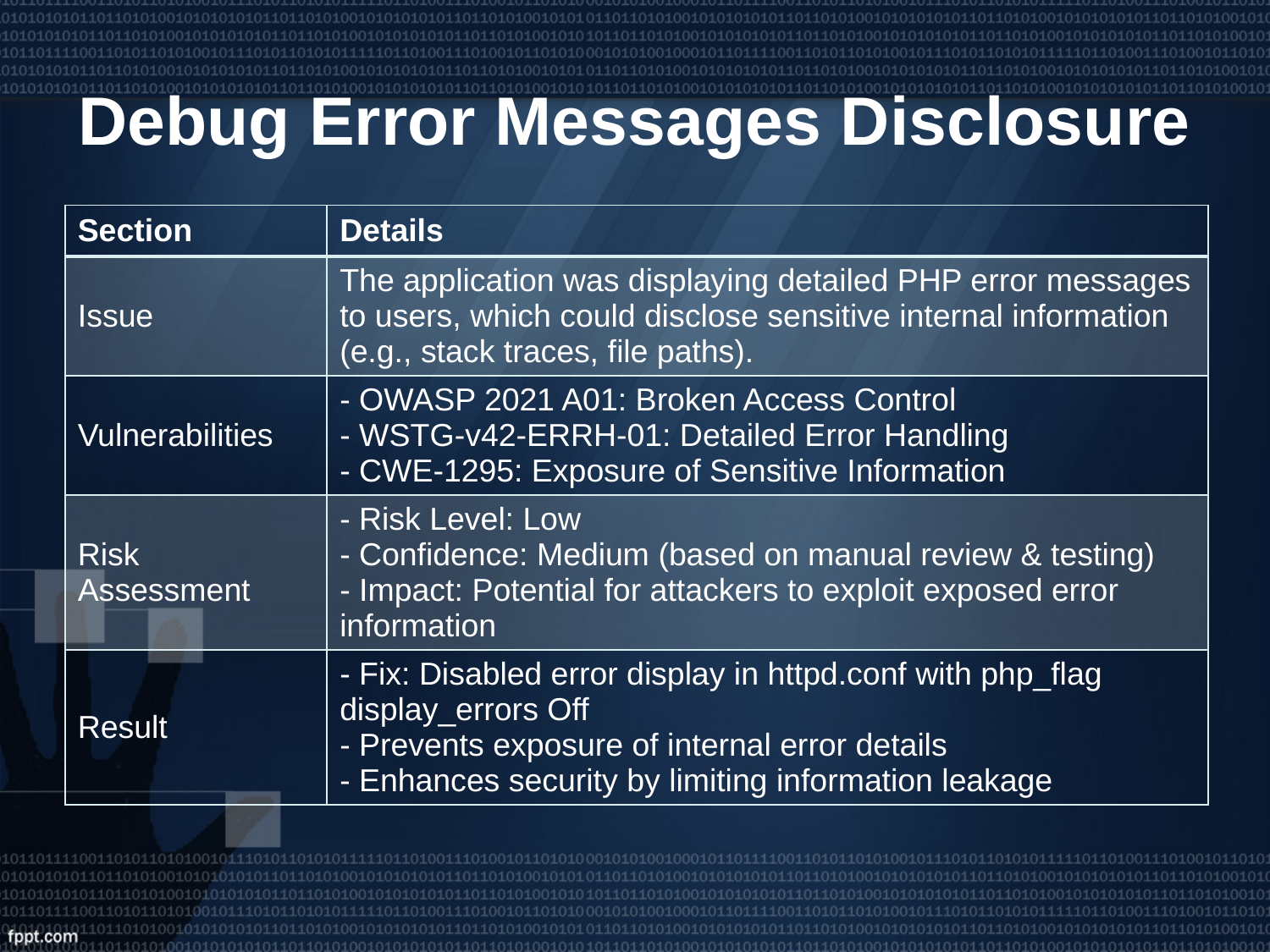

# Debug Error Messages Disclosure
| Section | Details |
| --- | --- |
| Issue | The application was displaying detailed PHP error messages to users, which could disclose sensitive internal information (e.g., stack traces, file paths). |
| Vulnerabilities | - OWASP 2021 A01: Broken Access Control - WSTG-v42-ERRH-01: Detailed Error Handling - CWE-1295: Exposure of Sensitive Information |
| Risk Assessment | - Risk Level: Low - Confidence: Medium (based on manual review & testing) - Impact: Potential for attackers to exploit exposed error information |
| Result | - Fix: Disabled error display in httpd.conf with php\_flag display\_errors Off - Prevents exposure of internal error details - Enhances security by limiting information leakage |